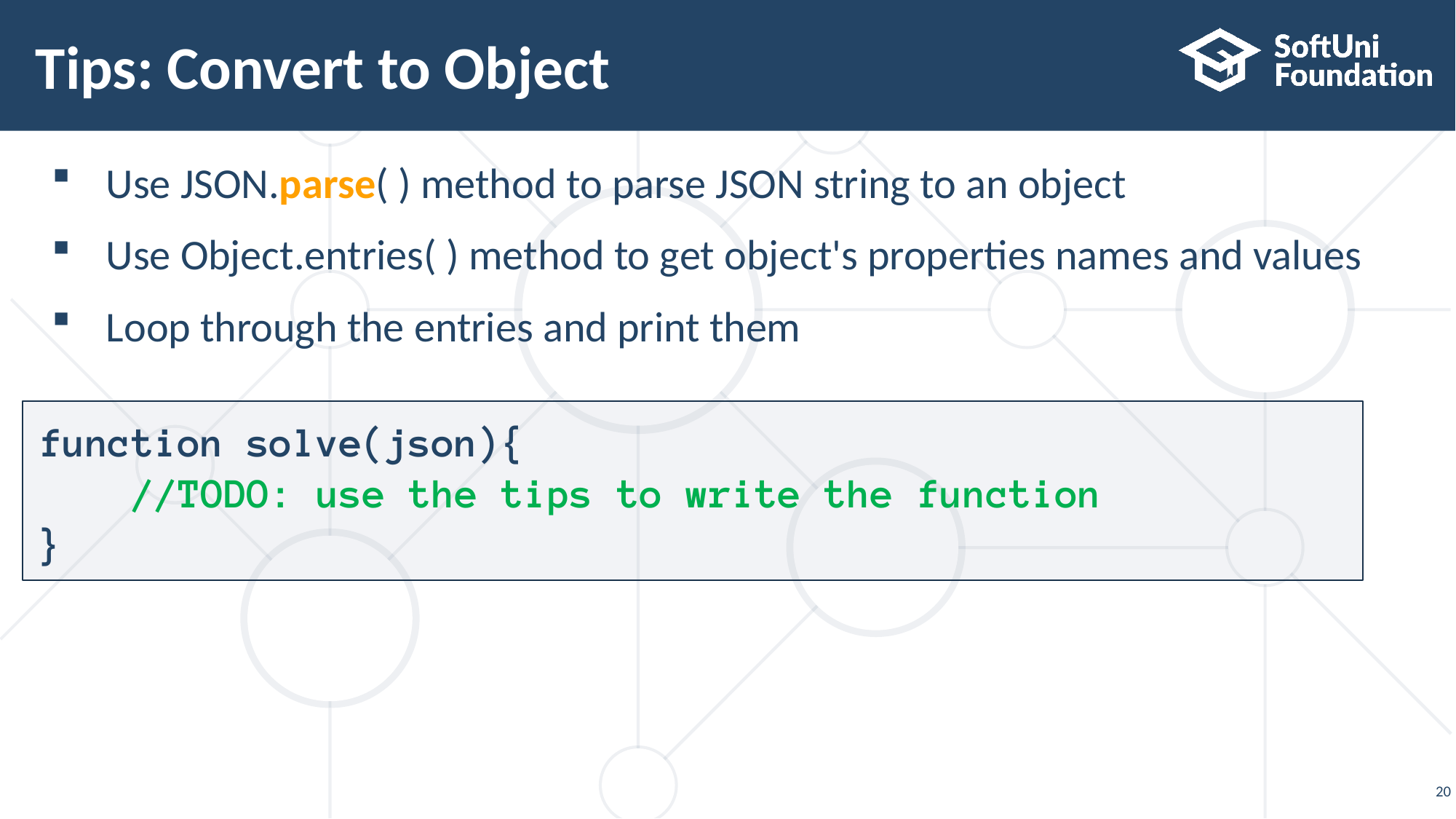

# Tips: Convert to Object
Use JSON.parse( ) method to parse JSON string to an object
Use Object.entries( ) method to get object's properties names and values
Loop through the entries and print them
function solve(json){
    //TODO: use the tips to write the function
}
20